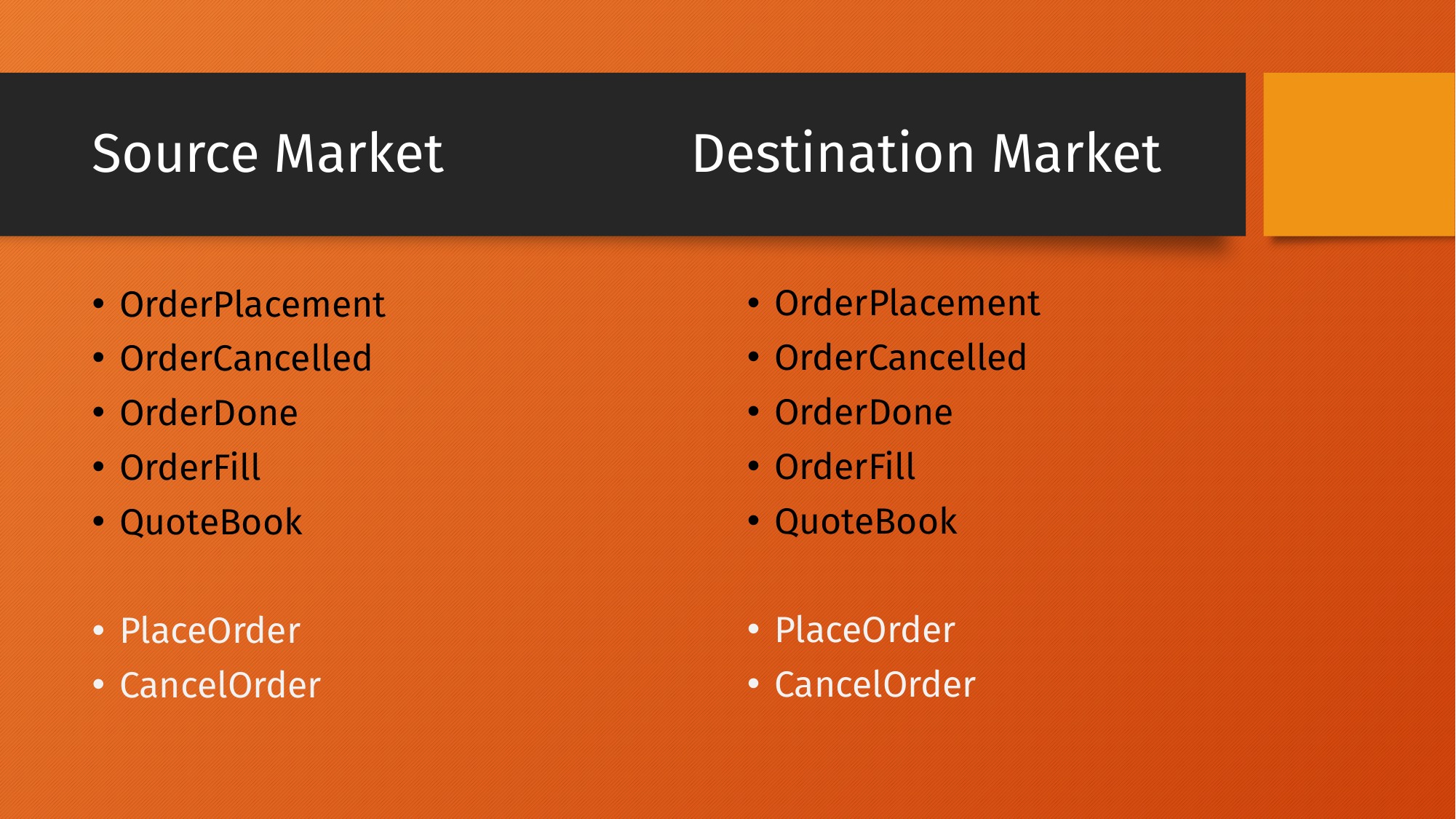

# Source Market                 Destination Market
OrderPlacement
OrderCancelled
OrderDone
OrderFill
QuoteBook

PlaceOrder
CancelOrder

OrderPlacement
OrderCancelled
OrderDone
OrderFill
QuoteBook

PlaceOrder
CancelOrder